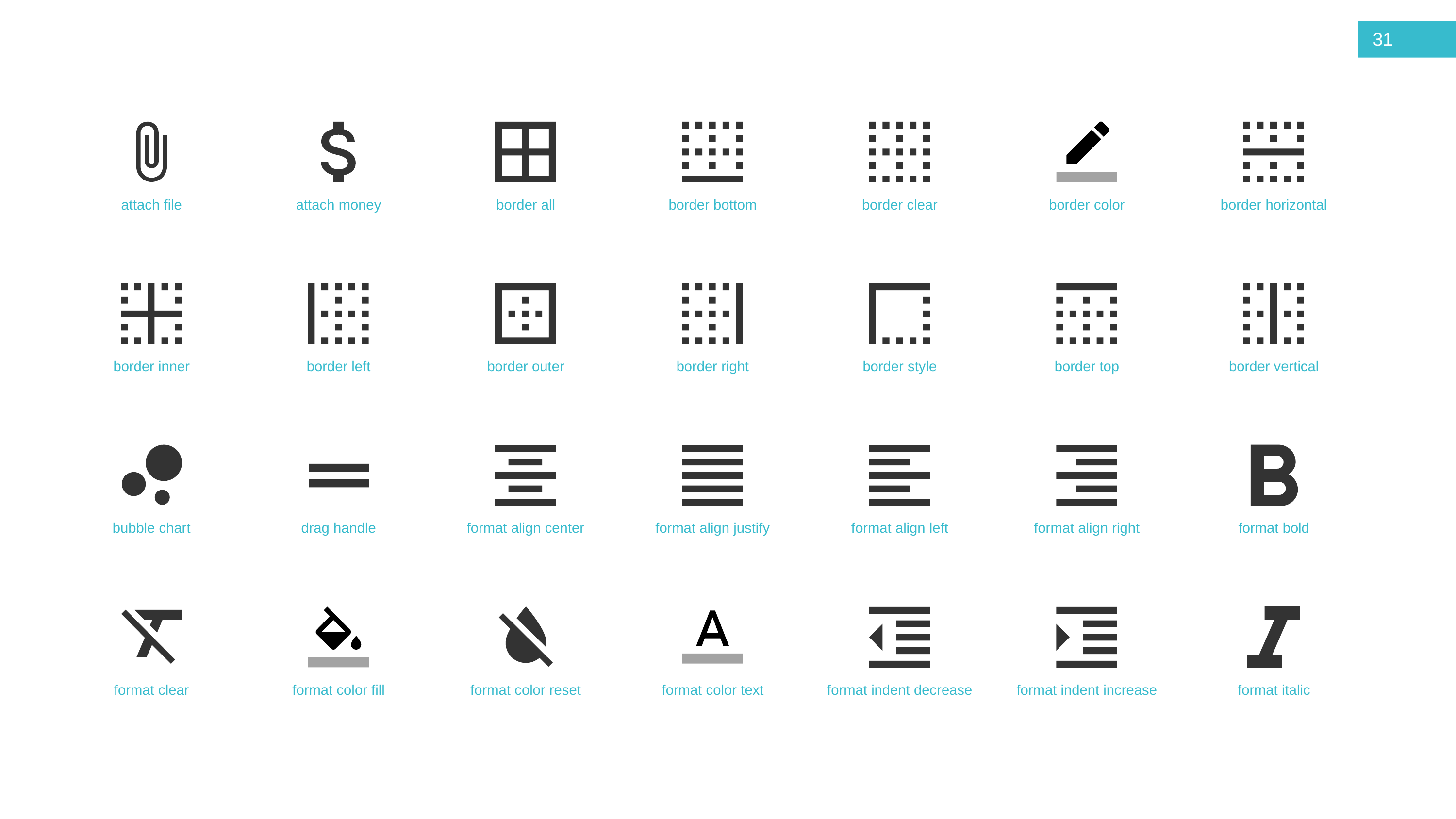

31

attach file
attach money
border all
border bottom
border clear
border color
border horizontal

border inner
border left
border outer
border right
border style
border top
border vertical

bubble chart
format align center
format align justify
format align left
format align right
format bold
drag handle

format clear
format color fill
format color reset
format indent decrease
format indent increase
format italic
format color text